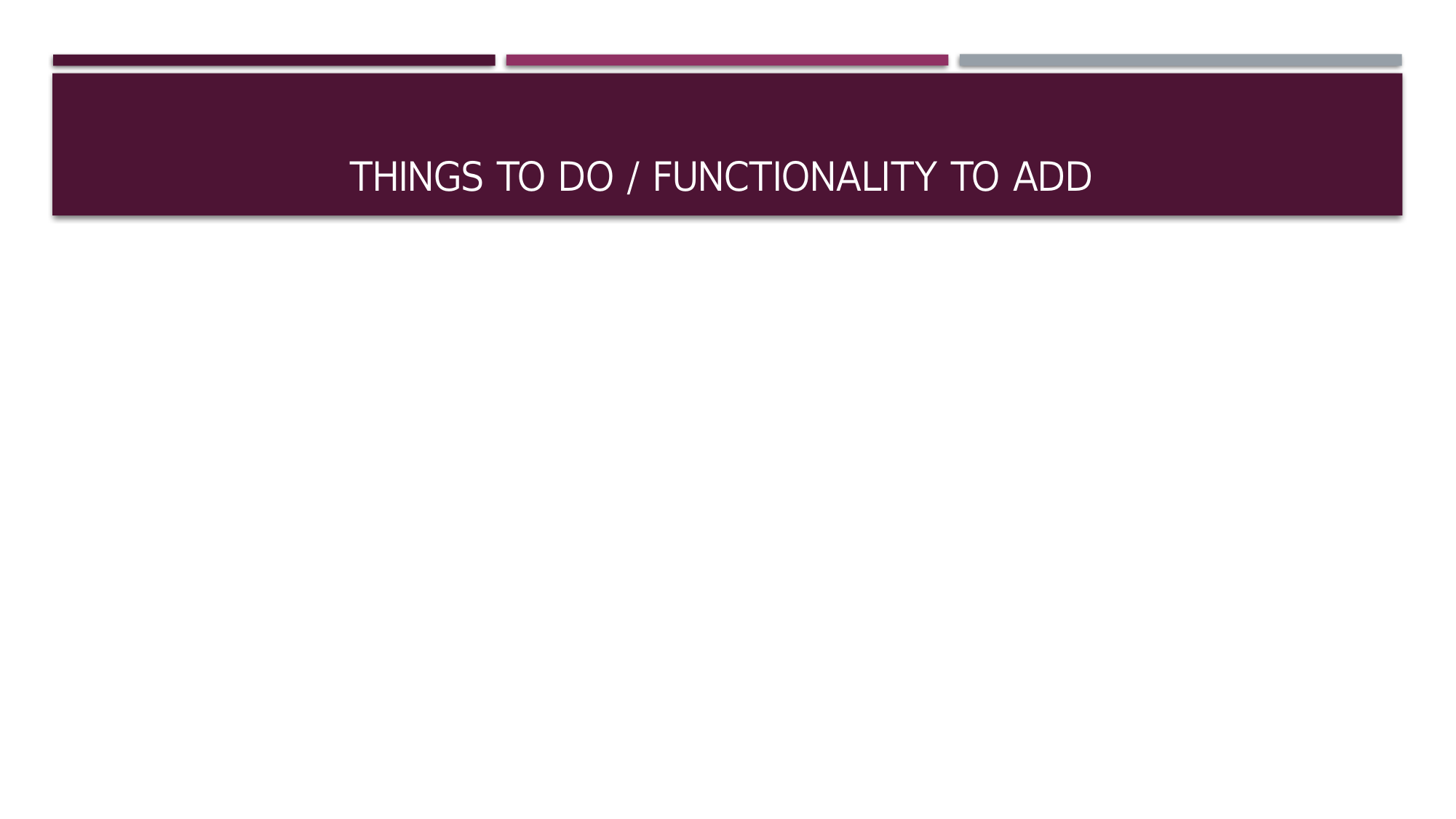

# Things to do / Functionality to add